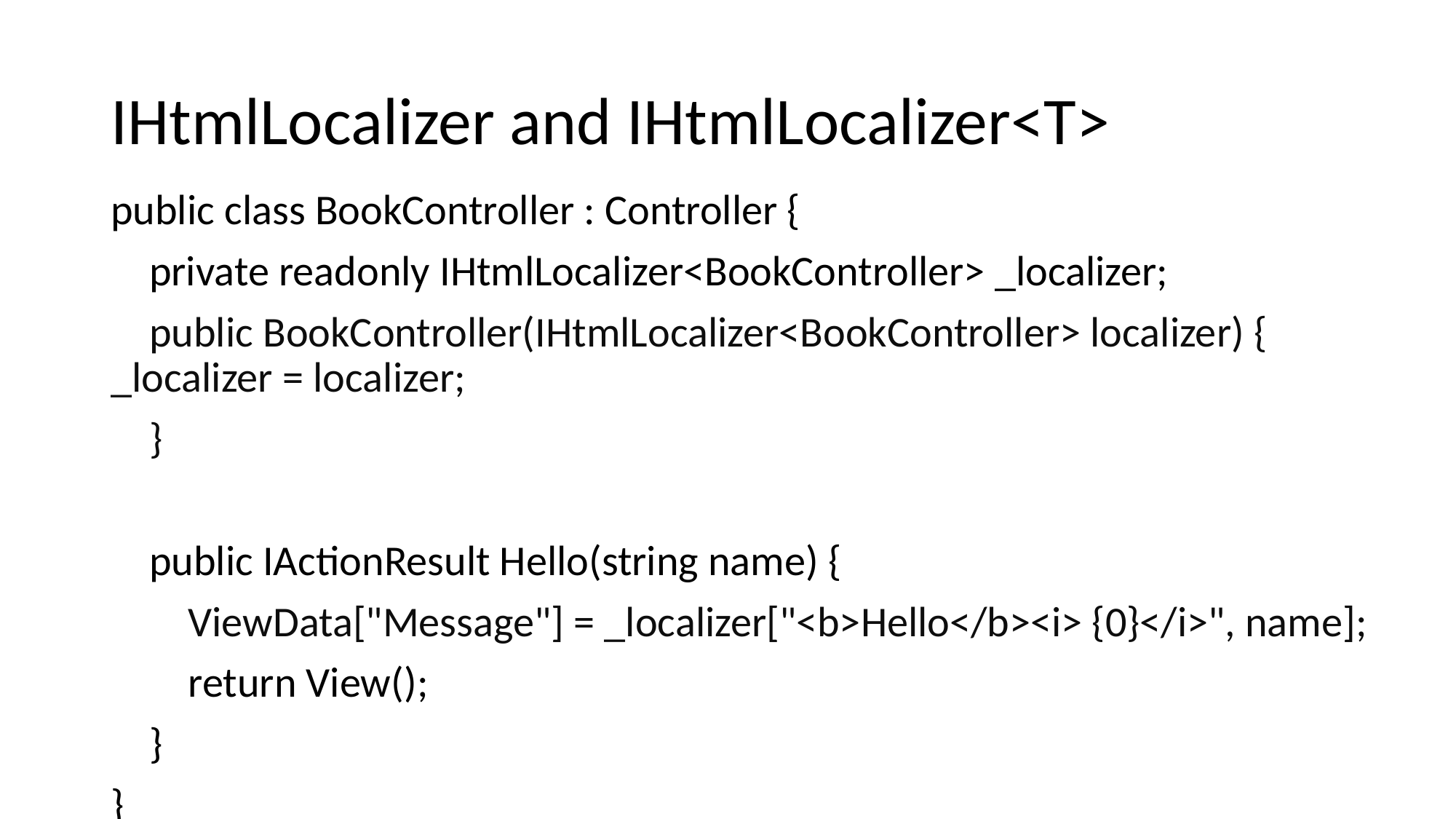

# IHtmlLocalizer and IHtmlLocalizer<T>
public class BookController : Controller {
    private readonly IHtmlLocalizer<BookController> _localizer;
    public BookController(IHtmlLocalizer<BookController> localizer) { 	_localizer = localizer;
    }

    public IActionResult Hello(string name) {
        ViewData["Message"] = _localizer["<b>Hello</b><i> {0}</i>", name];
        return View();
    }
}